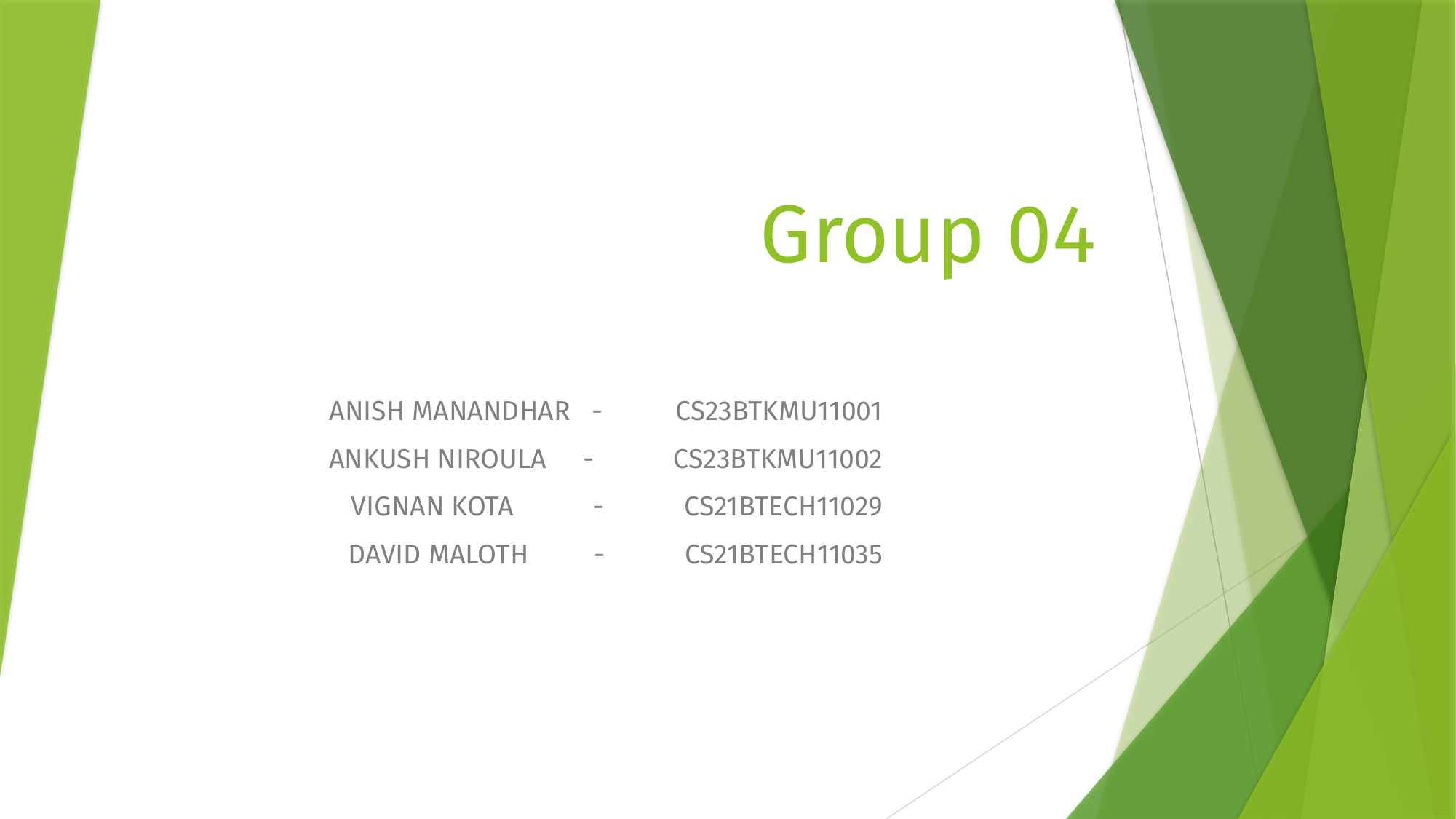

# Group 04
ANISH MANANDHAR   -          CS23BTKMU11001
ANKUSH NIROULA     -           CS23BTKMU11002
VIGNAN KOTA           -           CS21BTECH11029
  DAVID MALOTH         -           CS21BTECH11035